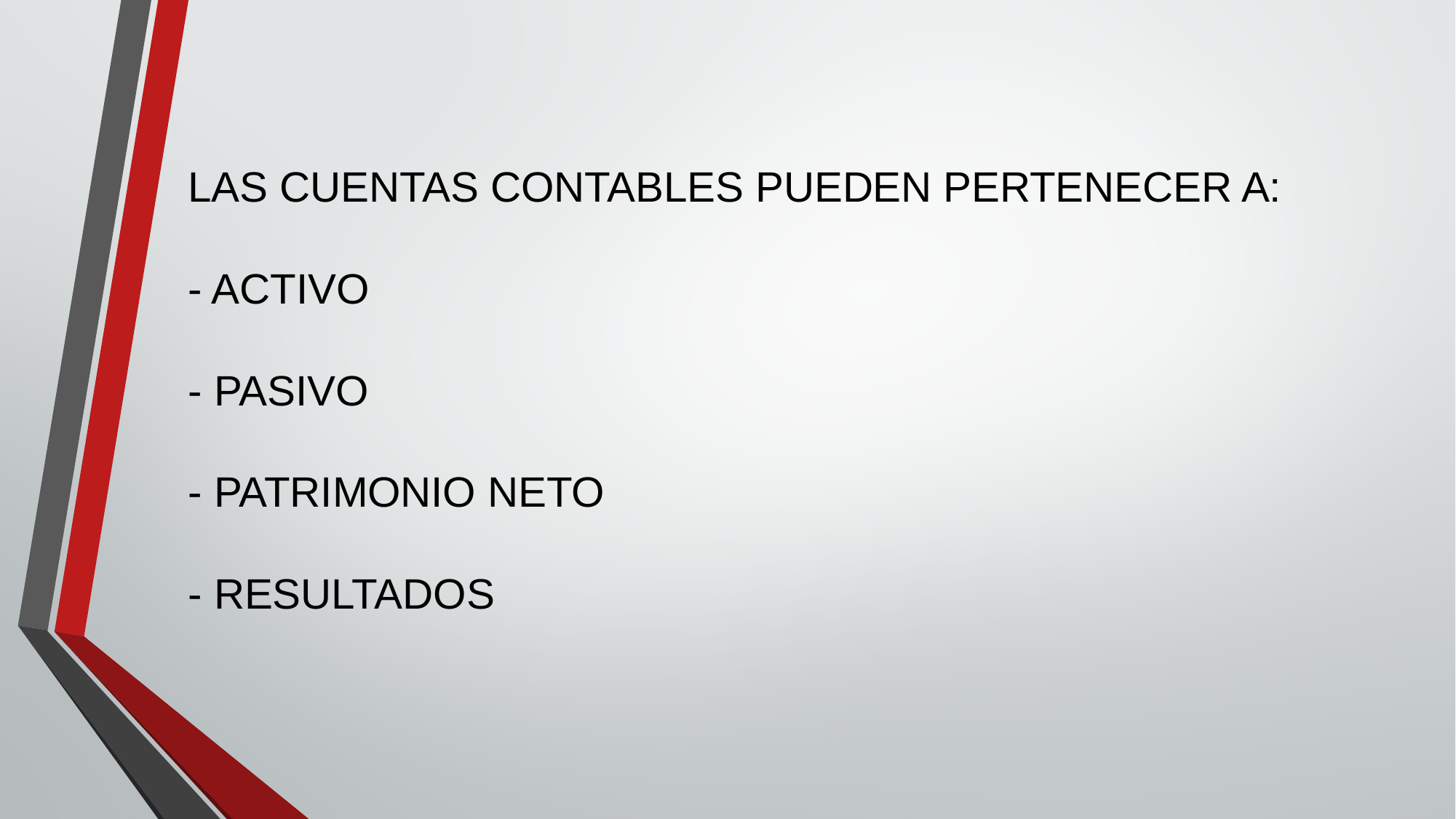

# LAS CUENTAS CONTABLES PUEDEN PERTENECER A: - ACTIVO - PASIVO - PATRIMONIO NETO - RESULTADOS